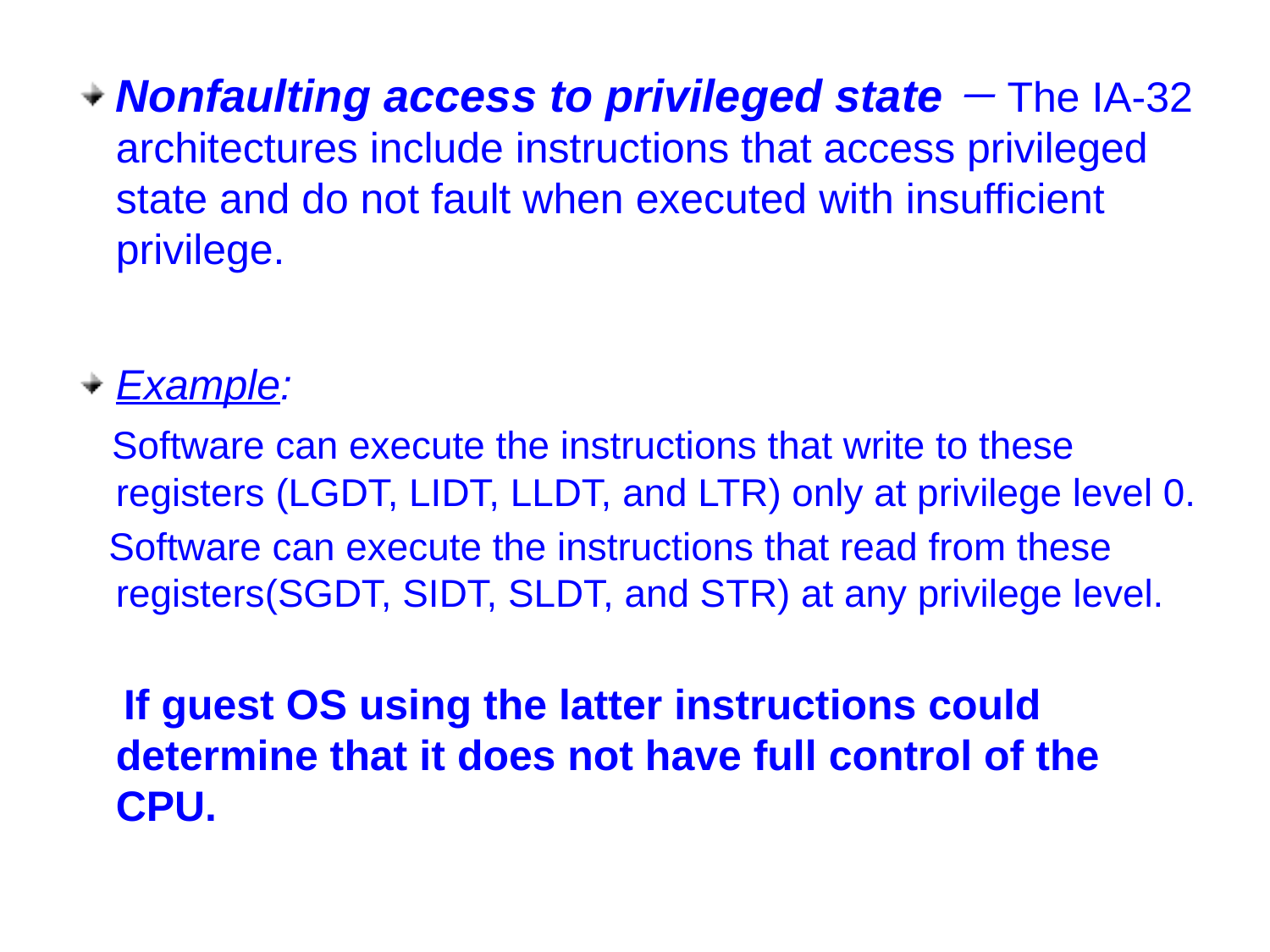

Nonfaulting access to privileged state－The IA-32 architectures include instructions that access privileged state and do not fault when executed with insufficient privilege.

Example:
   Software can execute the instructions that write to these registers (LGDT, LIDT, LLDT, and LTR) only at privilege level 0.
   Software can execute the instructions that read from these registers(SGDT, SIDT, SLDT, and STR) at any privilege level.

    If guest OS using the latter instructions could determine that it does not have full control of the CPU.